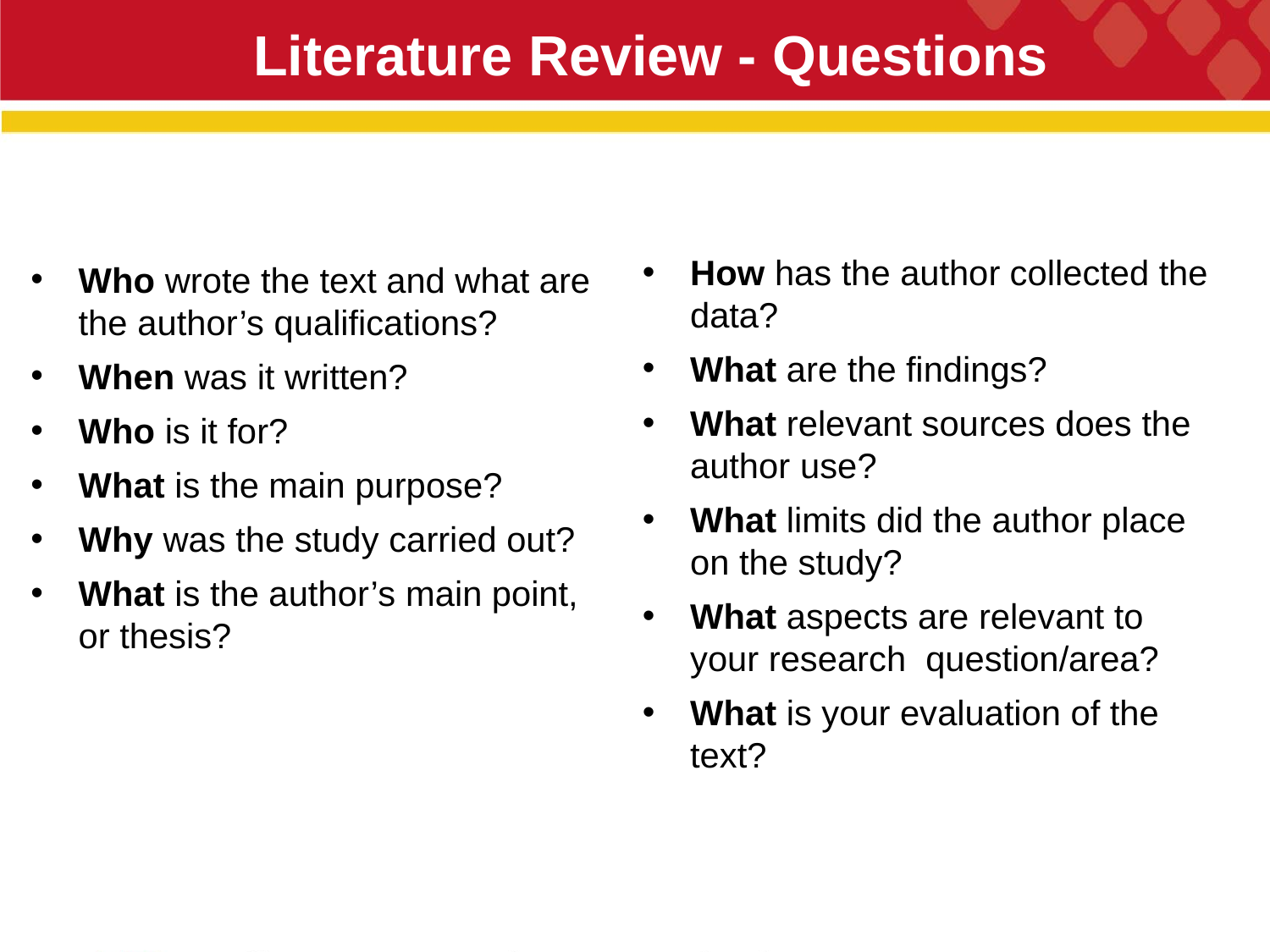

Literature Review - Questions
9
How has the author collected the data?
What are the findings?
What relevant sources does the author use?
What limits did the author place on the study?
What aspects are relevant to your research  question/area?
What is your evaluation of the text?
Who wrote the text and what are the author’s qualifications?
When was it written?
Who is it for?
What is the main purpose?
Why was the study carried out?
What is the author’s main point, or thesis?